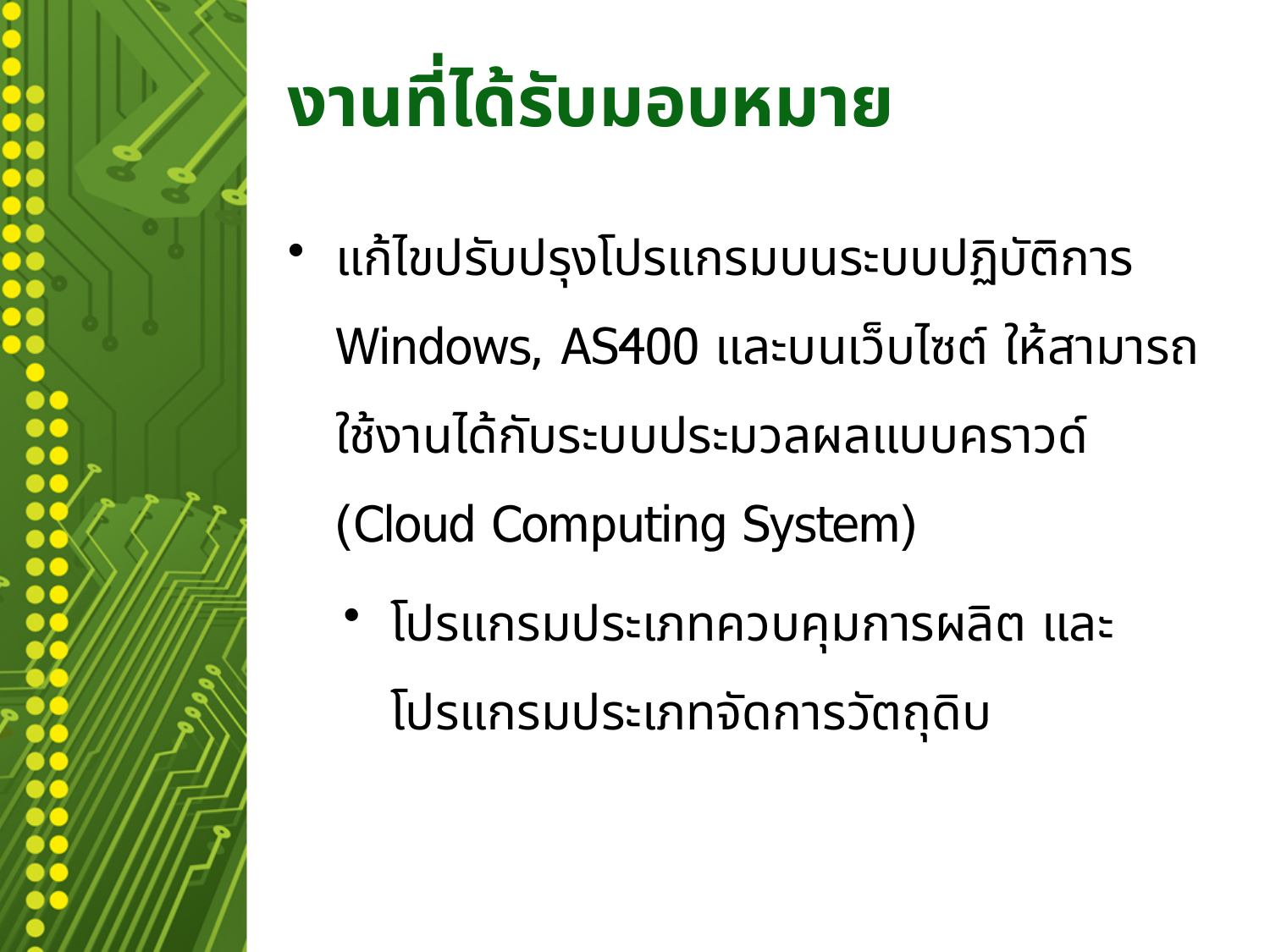

# งานที่ได้รับมอบหมาย
แก้ไขปรับปรุงโปรแกรมบนระบบปฏิบัติการ Windows, AS400 และบนเว็บไซต์ ให้สามารถใช้งานได้กับระบบประมวลผลแบบคราวด์ (Cloud Computing System)
โปรแกรมประเภทควบคุมการผลิต และโปรแกรมประเภทจัดการวัตถุดิบ